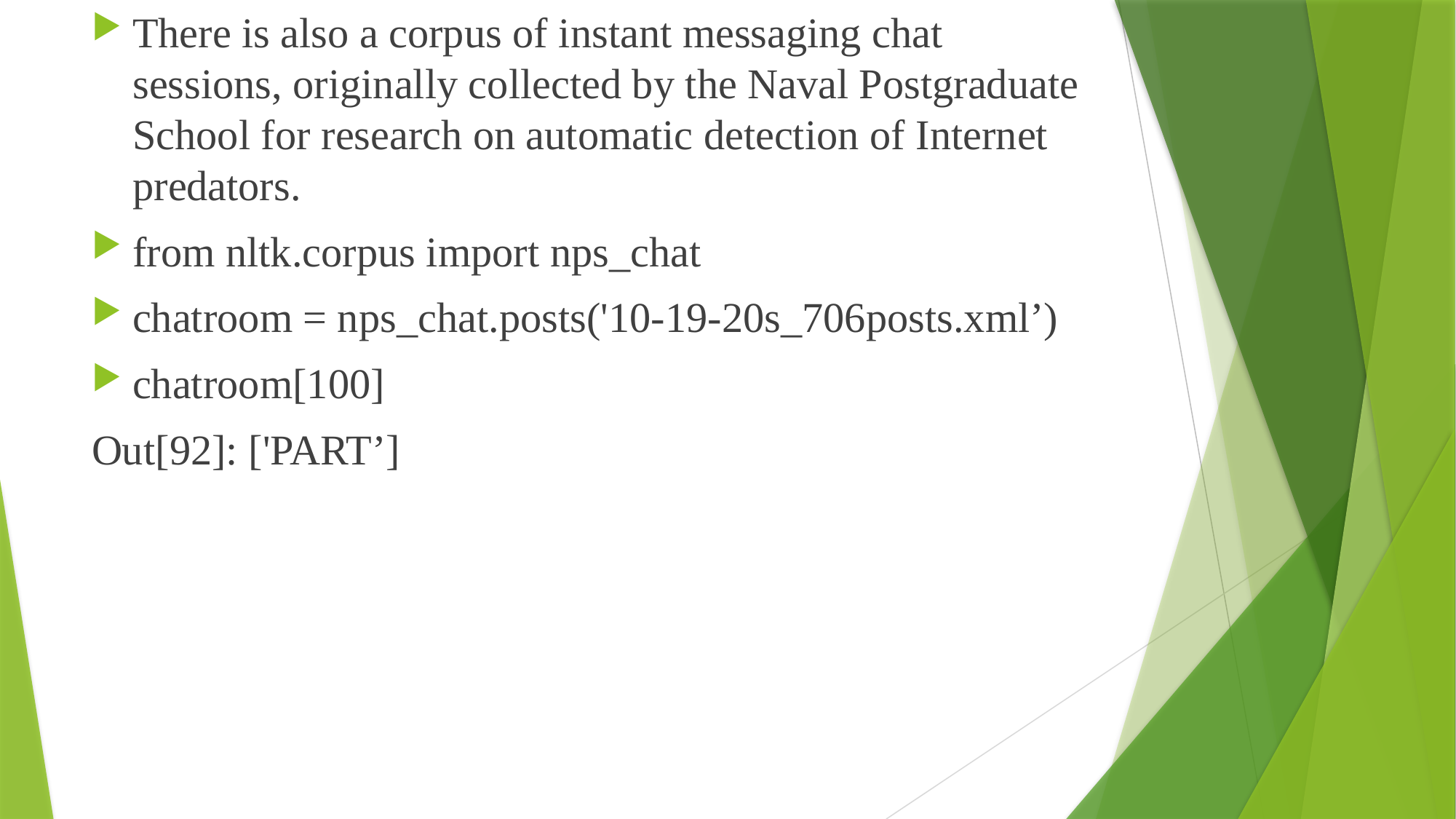

There is also a corpus of instant messaging chat sessions, originally collected by the Naval Postgraduate School for research on automatic detection of Internet predators.
from nltk.corpus import nps_chat
chatroom = nps_chat.posts('10-19-20s_706posts.xml’)
chatroom[100]
Out[92]: ['PART’]